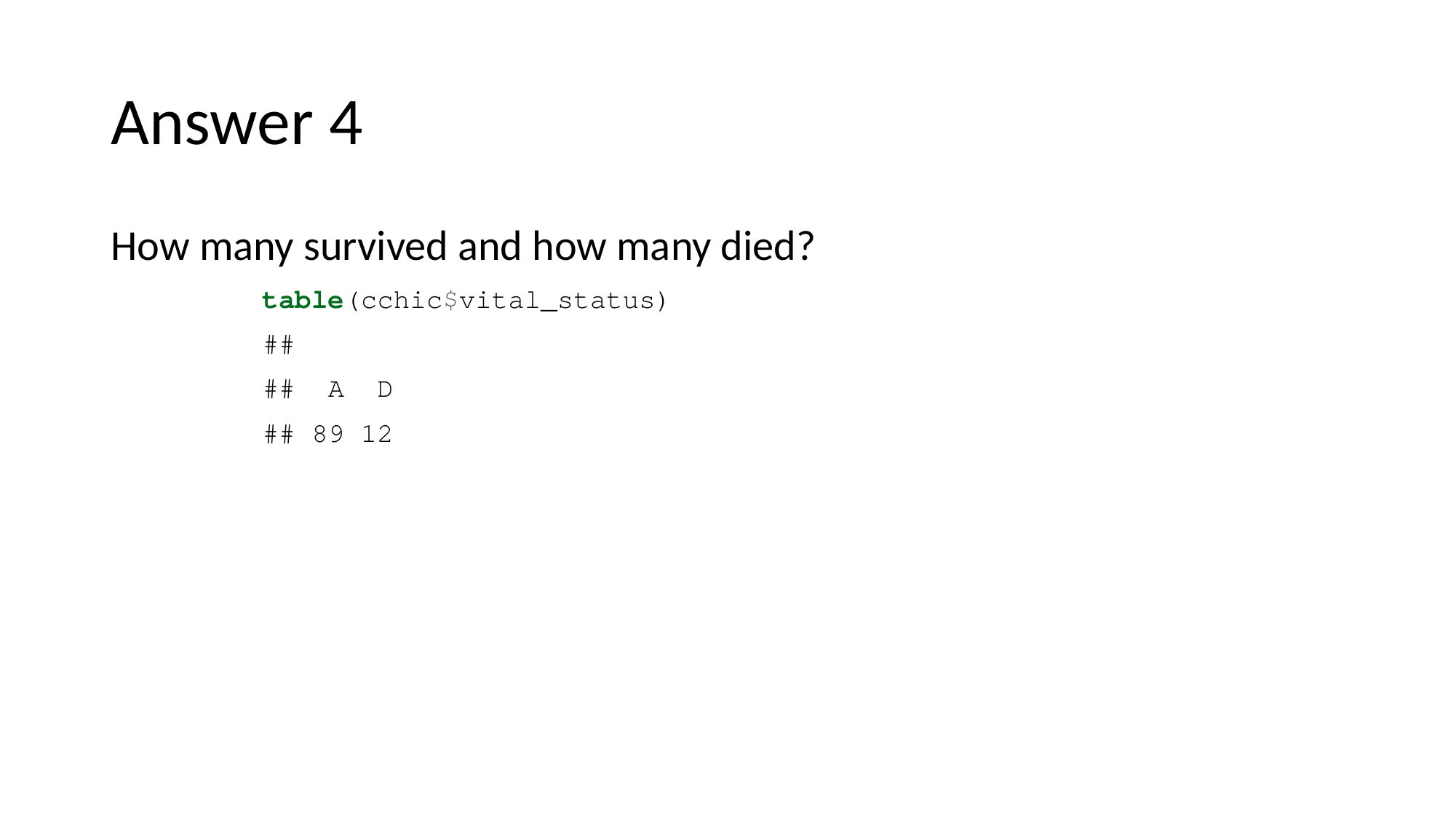

# Answer 4
How many survived and how many died?
table(cchic$vital_status)
##
##  A  D
## 89 12